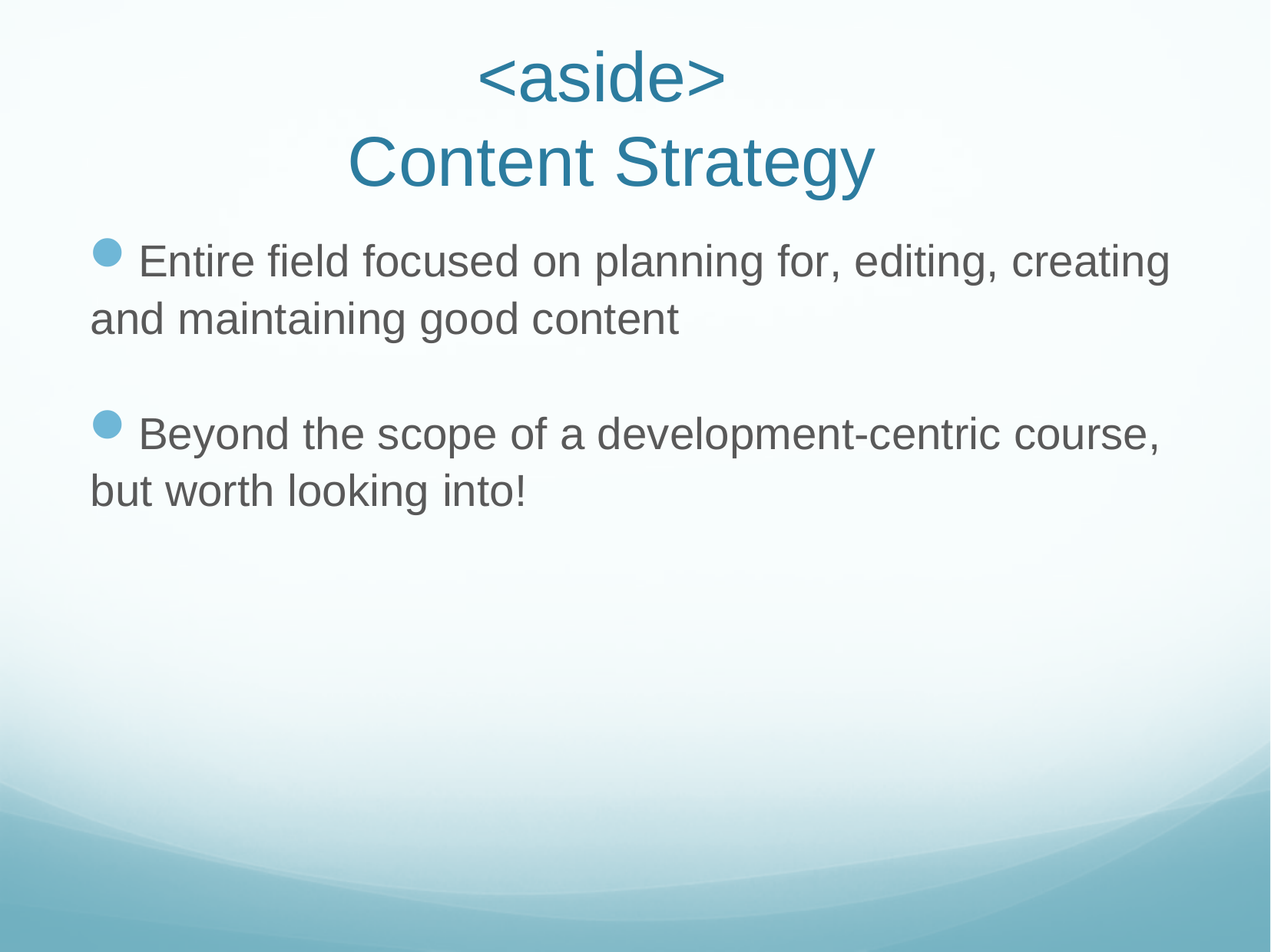

# <aside> Content Strategy
Entire field focused on planning for, editing, creating and maintaining good content

Beyond the scope of a development-centric course, but worth looking into!